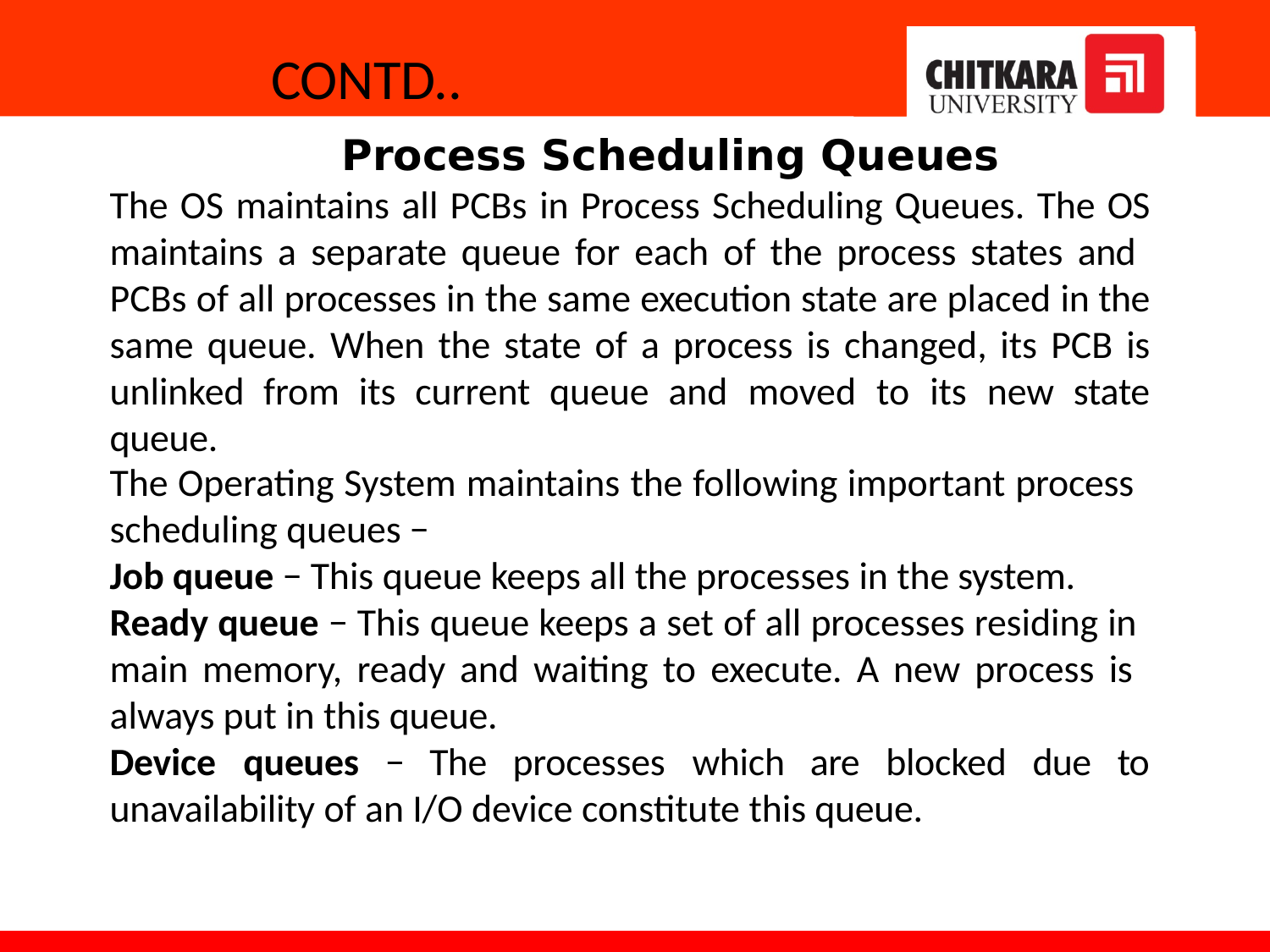

# CONTD..
Process Scheduling Queues
The OS maintains all PCBs in Process Scheduling Queues. The OS maintains a separate queue for each of the process states and
PCBs of all processes in the same execution state are placed in the same queue. When the state of a process is changed, its PCB is unlinked from its current queue and  moved  to  its  new state queue.
The Operating System maintains the following important process
scheduling queues −
Job queue − This queue keeps all the processes in the system. Ready queue − This queue keeps a set of all processes residing in main memory, ready and waiting to execute. A new process is always put in this queue.
Device	queues	−	The	processes	which	are	blocked	due	to unavailability of an I/O device constitute this queue.